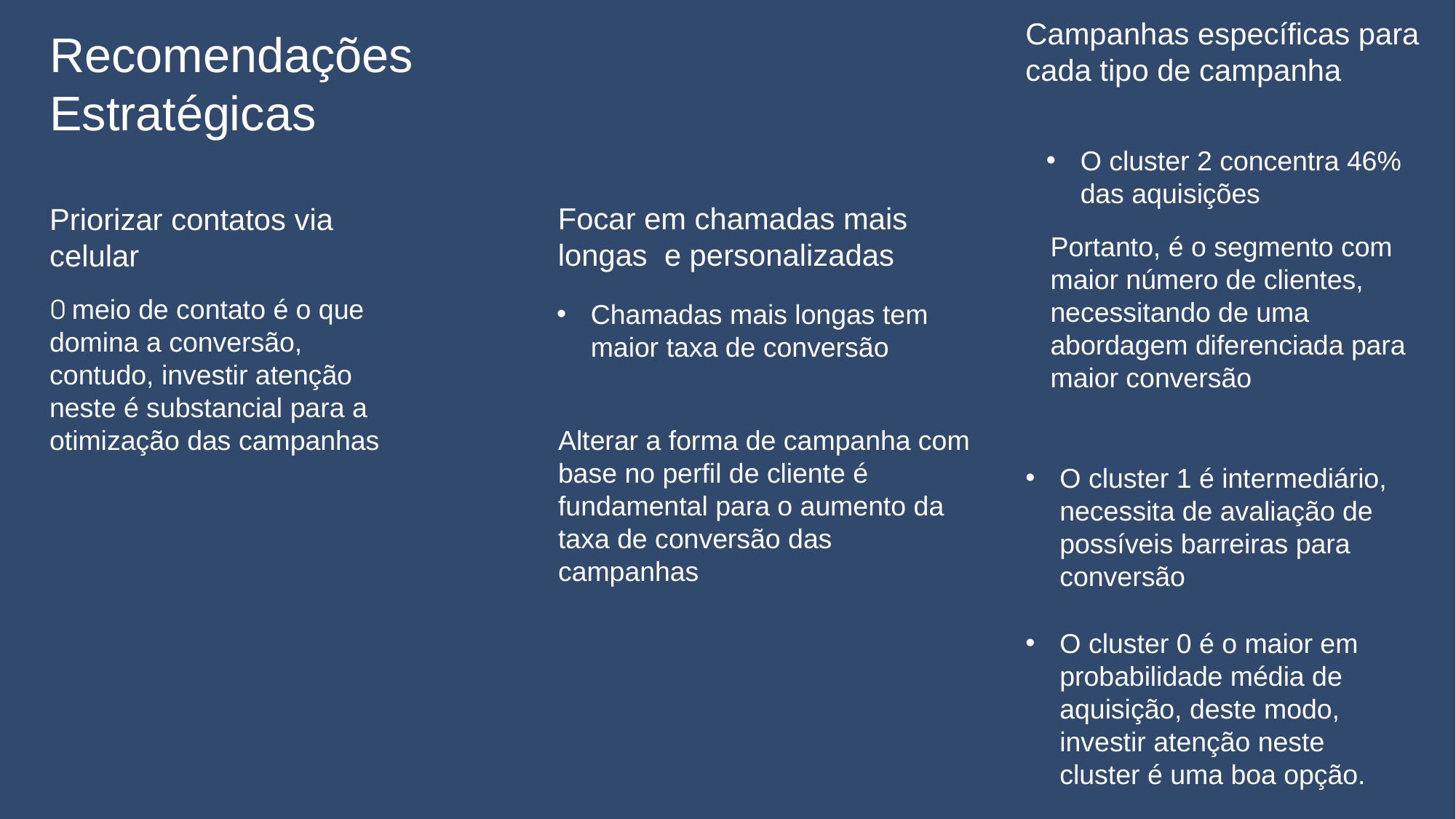

Campanhas específicas para cada tipo de campanha
Recomendações Estratégicas
O cluster 2 concentra 46% das aquisições
Focar em chamadas mais longas  e personalizadas
Priorizar contatos via celular
Portanto, é o segmento com maior número de clientes, necessitando de uma abordagem diferenciada para maior conversão
O meio de contato é o que domina a conversão, contudo, investir atenção neste é substancial para a otimização das campanhas
Chamadas mais longas tem maior taxa de conversão
Alterar a forma de campanha com base no perfil de cliente é fundamental para o aumento da taxa de conversão das campanhas
O cluster 1 é intermediário, necessita de avaliação de possíveis barreiras para conversão
O cluster 0 é o maior em probabilidade média de aquisição, deste modo, investir atenção neste cluster é uma boa opção.